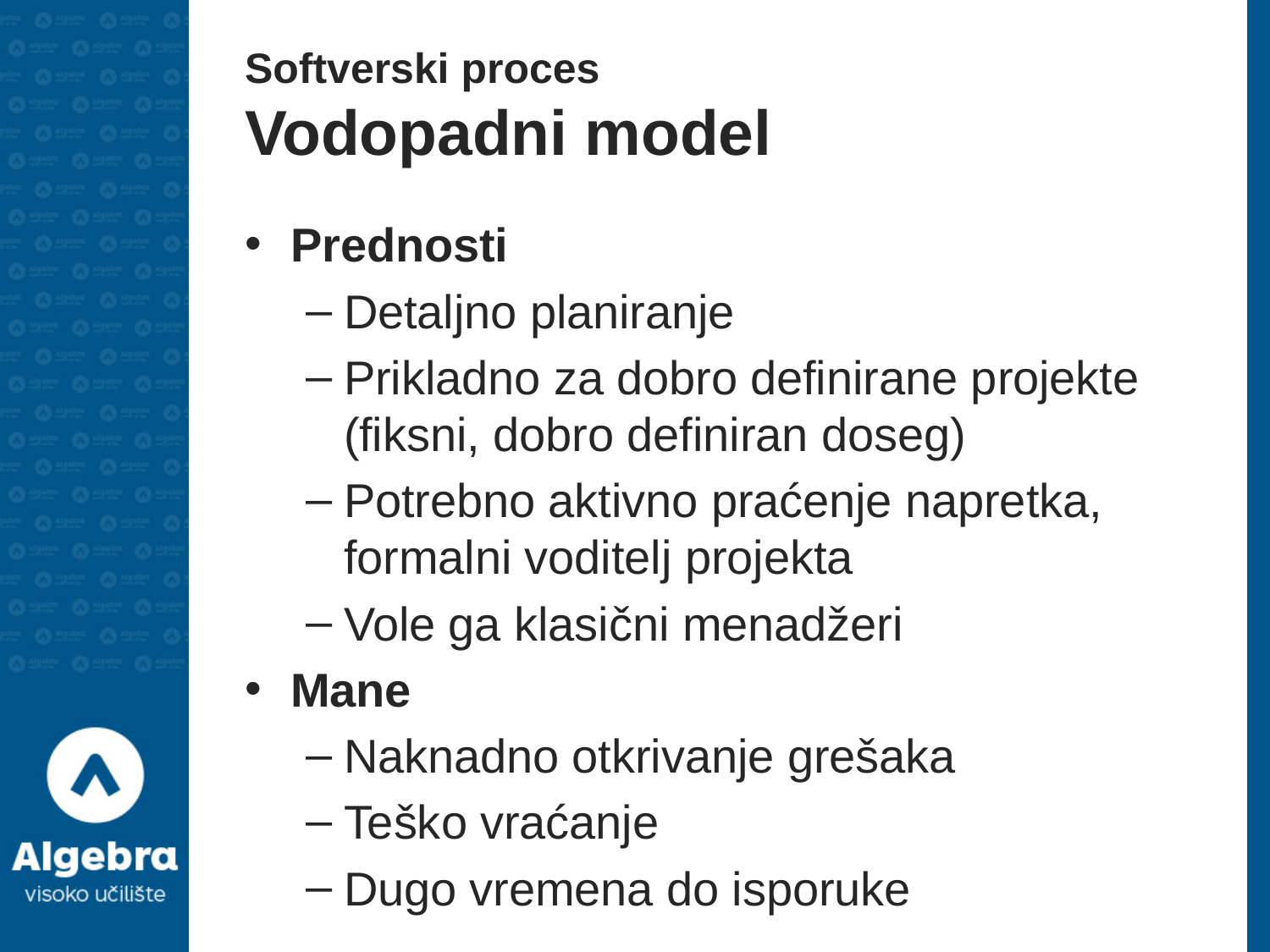

# Softverski proces Vodopadni model
Prednosti
Detaljno planiranje
Prikladno za dobro definirane projekte (fiksni, dobro definiran doseg)
Potrebno aktivno praćenje napretka, formalni voditelj projekta
Vole ga klasični menadžeri
Mane
Naknadno otkrivanje grešaka
Teško vraćanje
Dugo vremena do isporuke